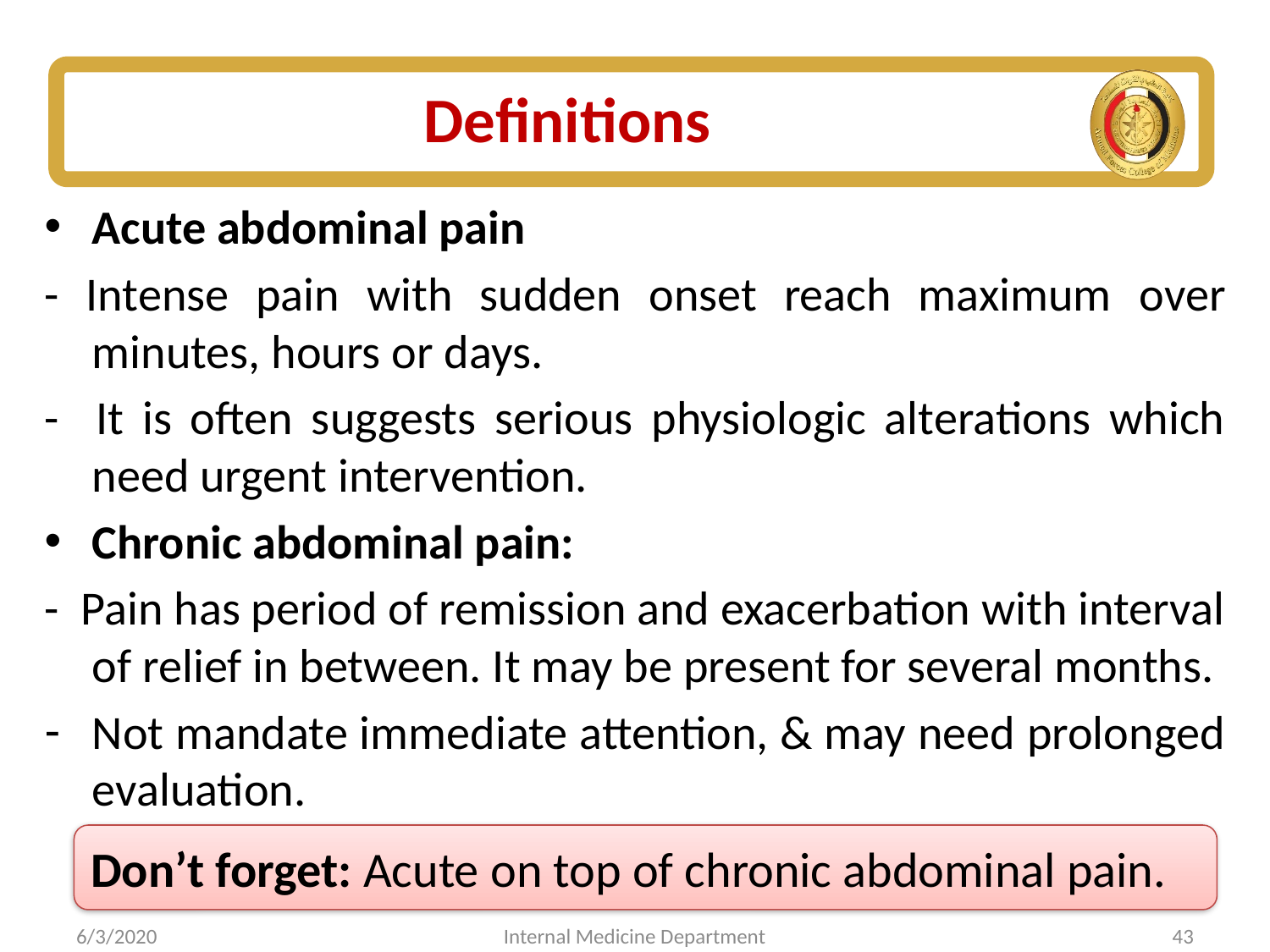

# Definitions
Acute abdominal pain
- Intense pain with sudden onset reach maximum over minutes, hours or days.
-  It is often suggests serious physiologic alterations which need urgent intervention.
Chronic abdominal pain:
-  Pain has period of remission and exacerbation with interval of relief in between. It may be present for several months.
Not mandate immediate attention, & may need prolonged evaluation.
Don’t forget: Acute on top of chronic abdominal pain.
6/3/2020
Internal Medicine Department
43